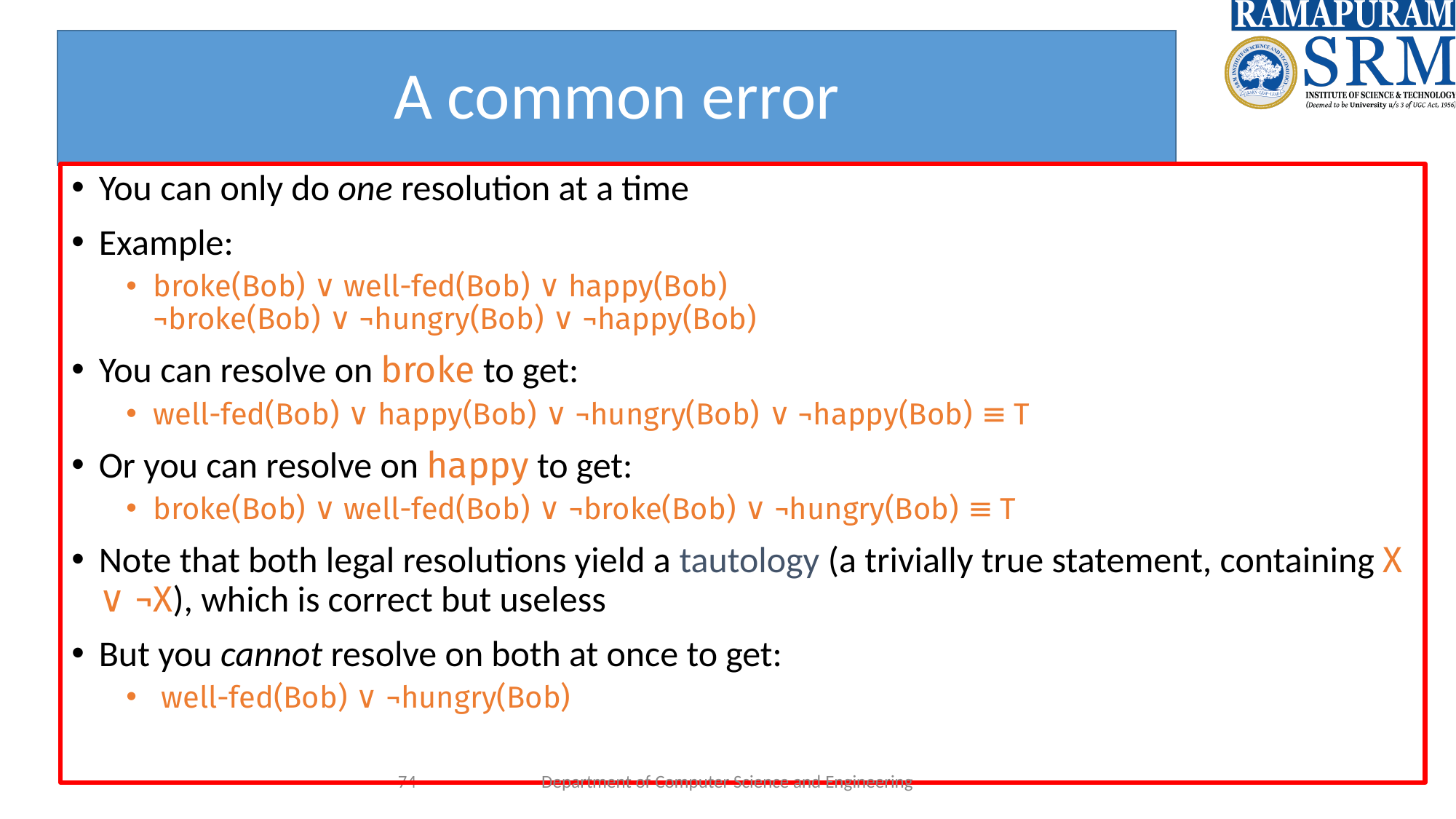

# A common error
You can only do one resolution at a time
Example:
broke(Bob) ∨ well-fed(Bob) ∨ happy(Bob)
¬broke(Bob) ∨ ¬hungry(Bob) ∨ ¬happy(Bob)
You can resolve on broke to get:
well-fed(Bob) ∨ happy(Bob) ∨ ¬hungry(Bob) ∨ ¬happy(Bob) ≡ T
Or you can resolve on happy to get:
broke(Bob) ∨ well-fed(Bob) ∨ ¬broke(Bob) ∨ ¬hungry(Bob) ≡ T
Note that both legal resolutions yield a tautology (a trivially true statement, containing X ∨ ¬X), which is correct but useless
But you cannot resolve on both at once to get:
 well-fed(Bob) ∨ ¬hungry(Bob)
74
Department of Computer Science and Engineering